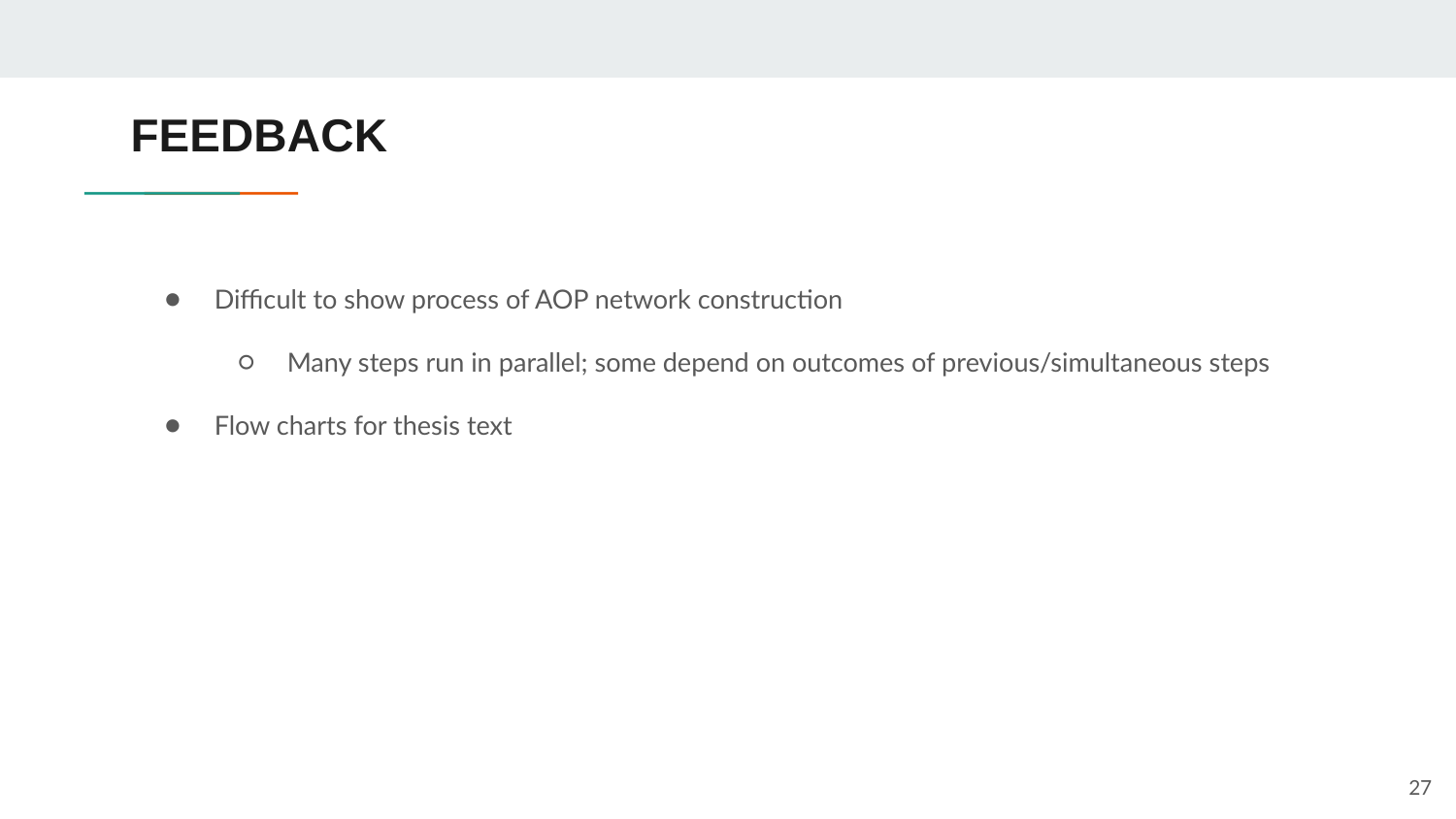

# FEEDBACK
Difficult to show process of AOP network construction
Many steps run in parallel; some depend on outcomes of previous/simultaneous steps
Flow charts for thesis text

27